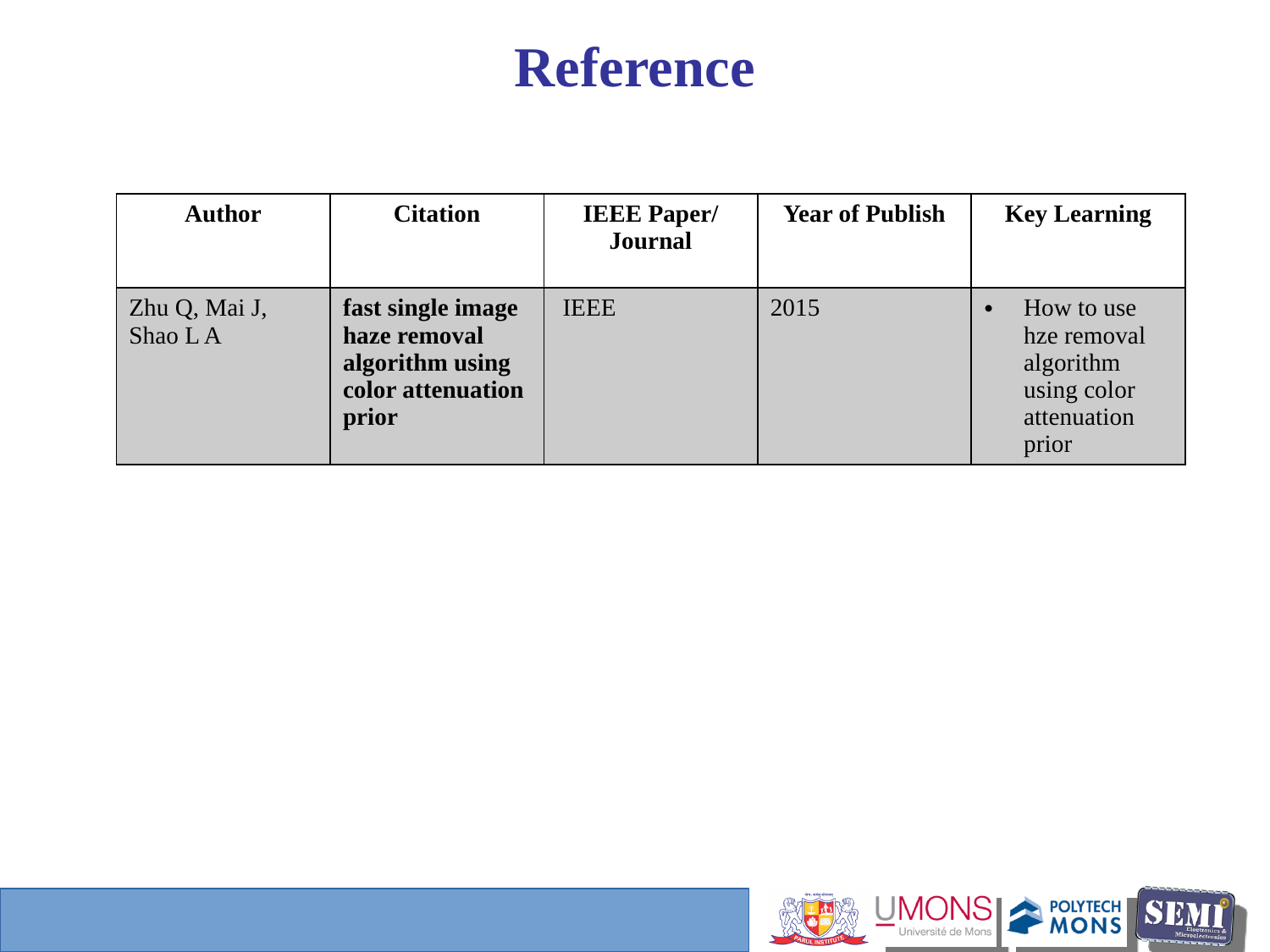

Reference
| Author | Citation | IEEE Paper/ Journal | Year of Publish | Key Learning |
| --- | --- | --- | --- | --- |
| Zhu Q, Mai J, Shao L A | fast single image haze removal algorithm using color attenuation prior | IEEE | 2015 | How to use hze removal algorithm using color attenuation prior |